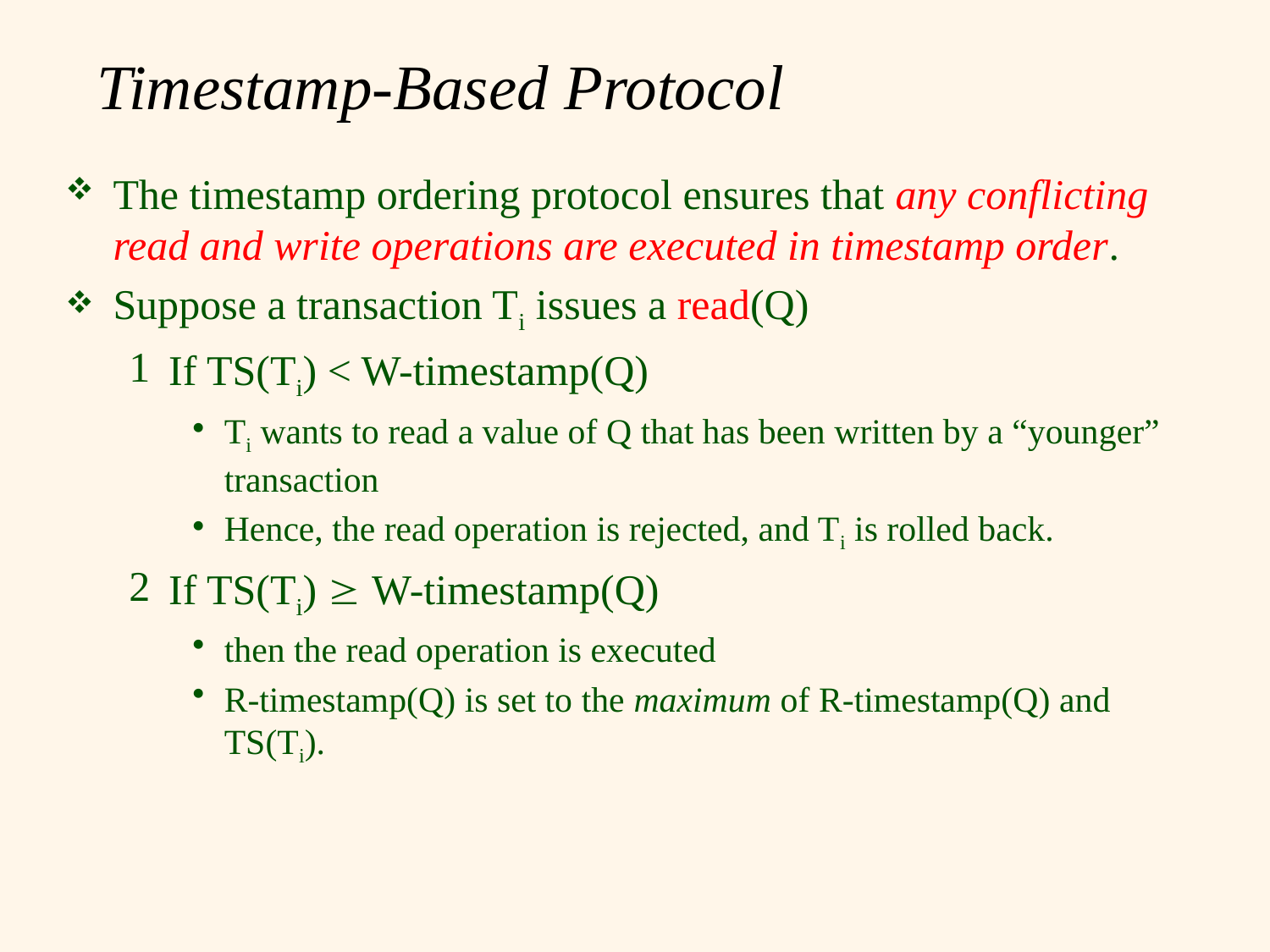

# Timestamp-Based Protocol
The timestamp ordering protocol ensures that any conflicting read and write operations are executed in timestamp order.
Suppose a transaction Ti issues a read(Q)
If TS(Ti) < W-timestamp(Q)
Ti wants to read a value of Q that has been written by a “younger” transaction
Hence, the read operation is rejected, and Ti is rolled back.
If TS(Ti) ≥ W-timestamp(Q)
then the read operation is executed
R-timestamp(Q) is set to the maximum of R-timestamp(Q) and TS(Ti).